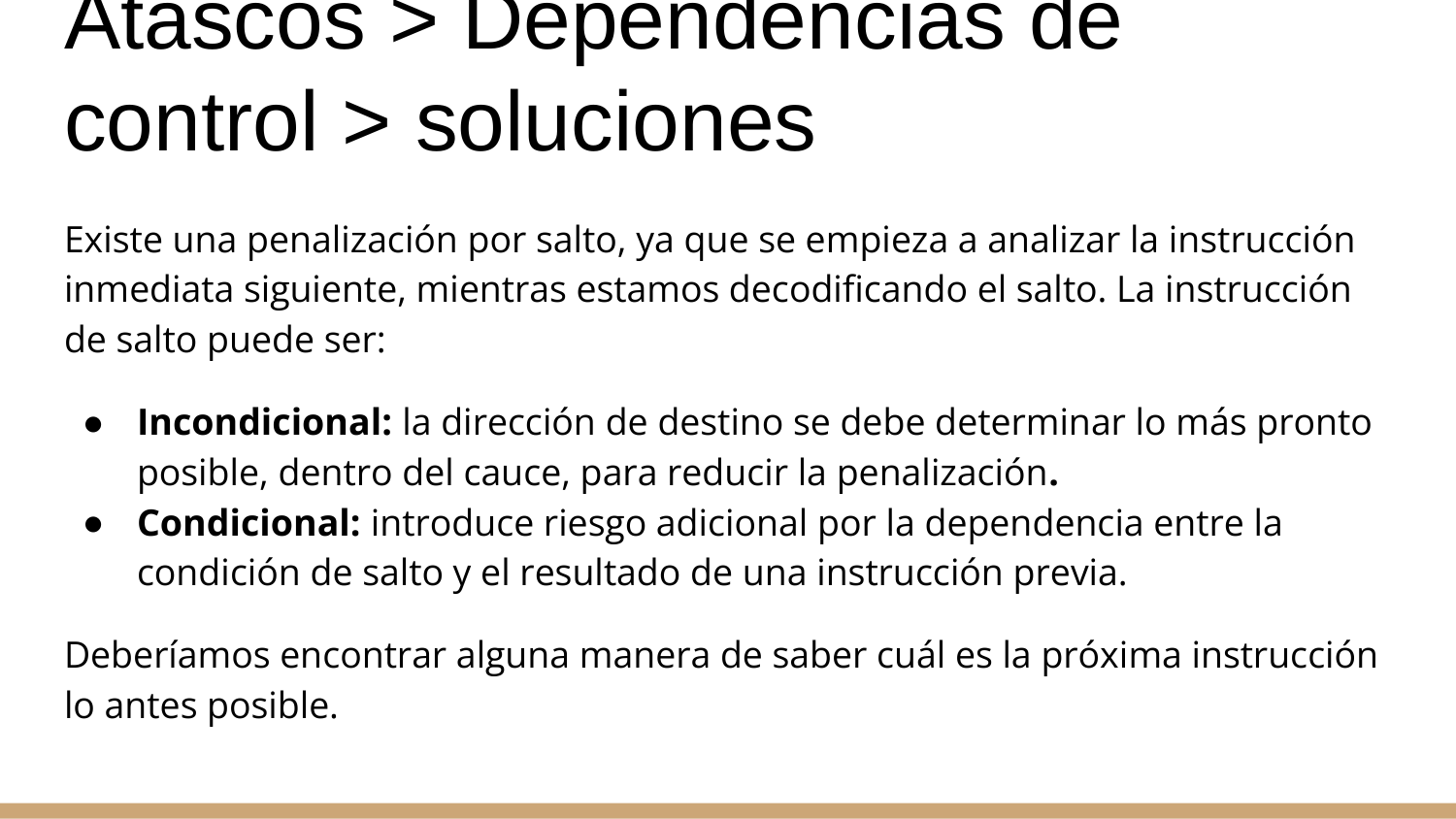

# Atascos > Dependencias de control > soluciones
Existe una penalización por salto, ya que se empieza a analizar la instrucción inmediata siguiente, mientras estamos decodificando el salto. La instrucción de salto puede ser:
Incondicional: la dirección de destino se debe determinar lo más pronto posible, dentro del cauce, para reducir la penalización.
Condicional: introduce riesgo adicional por la dependencia entre la condición de salto y el resultado de una instrucción previa.
Deberíamos encontrar alguna manera de saber cuál es la próxima instrucción lo antes posible.